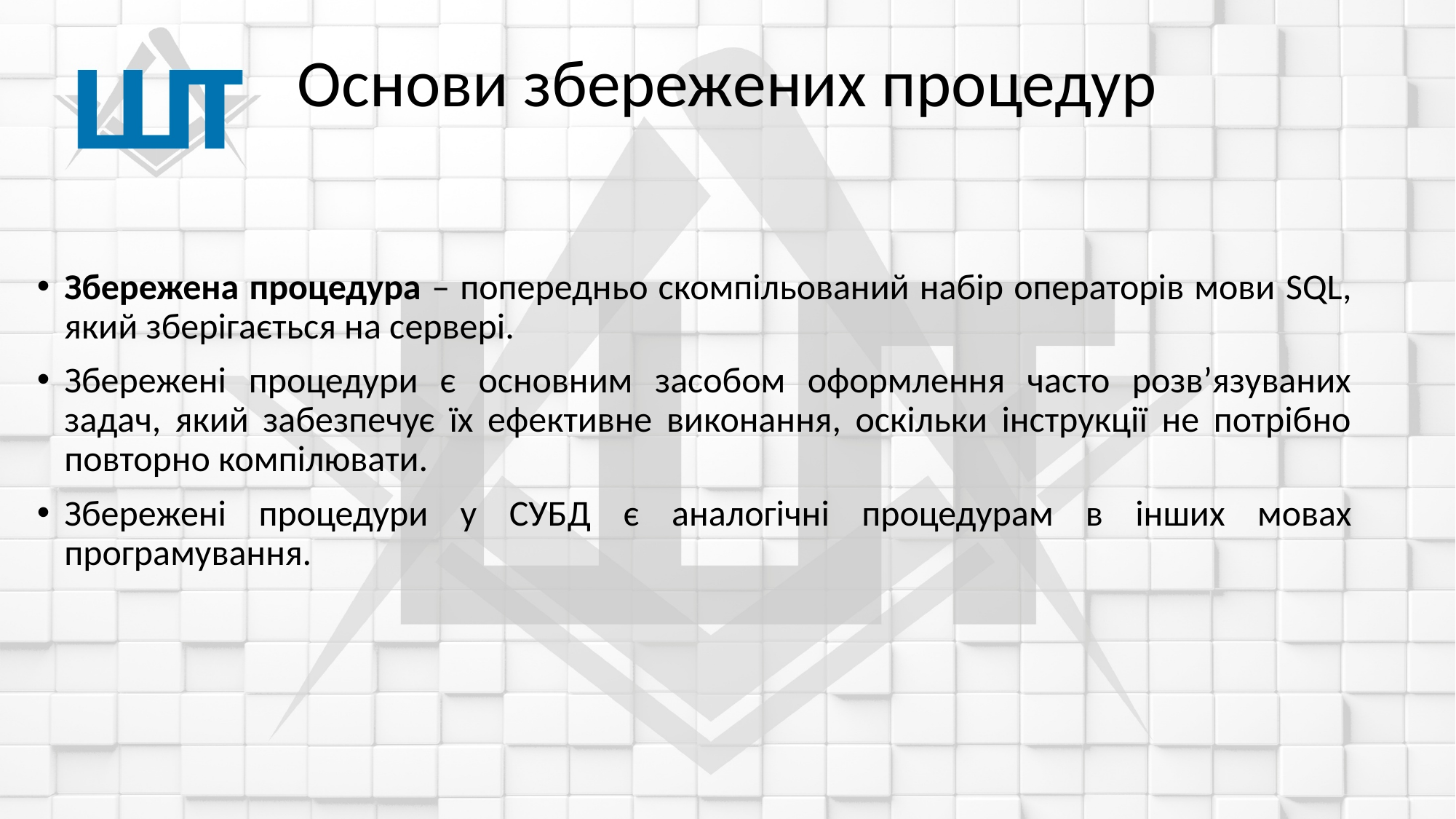

# Основи збережених процедур
Збережена процедура – попередньо скомпільований набір операторів мови SQL, який зберігається на сервері.
Збережені процедури є основним засобом оформлення часто розв’язуваних задач, який забезпечує їх ефективне виконання, оскільки інструкції не потрібно повторно компілювати.
Збережені процедури у СУБД є аналогічні процедурам в інших мовах програмування.